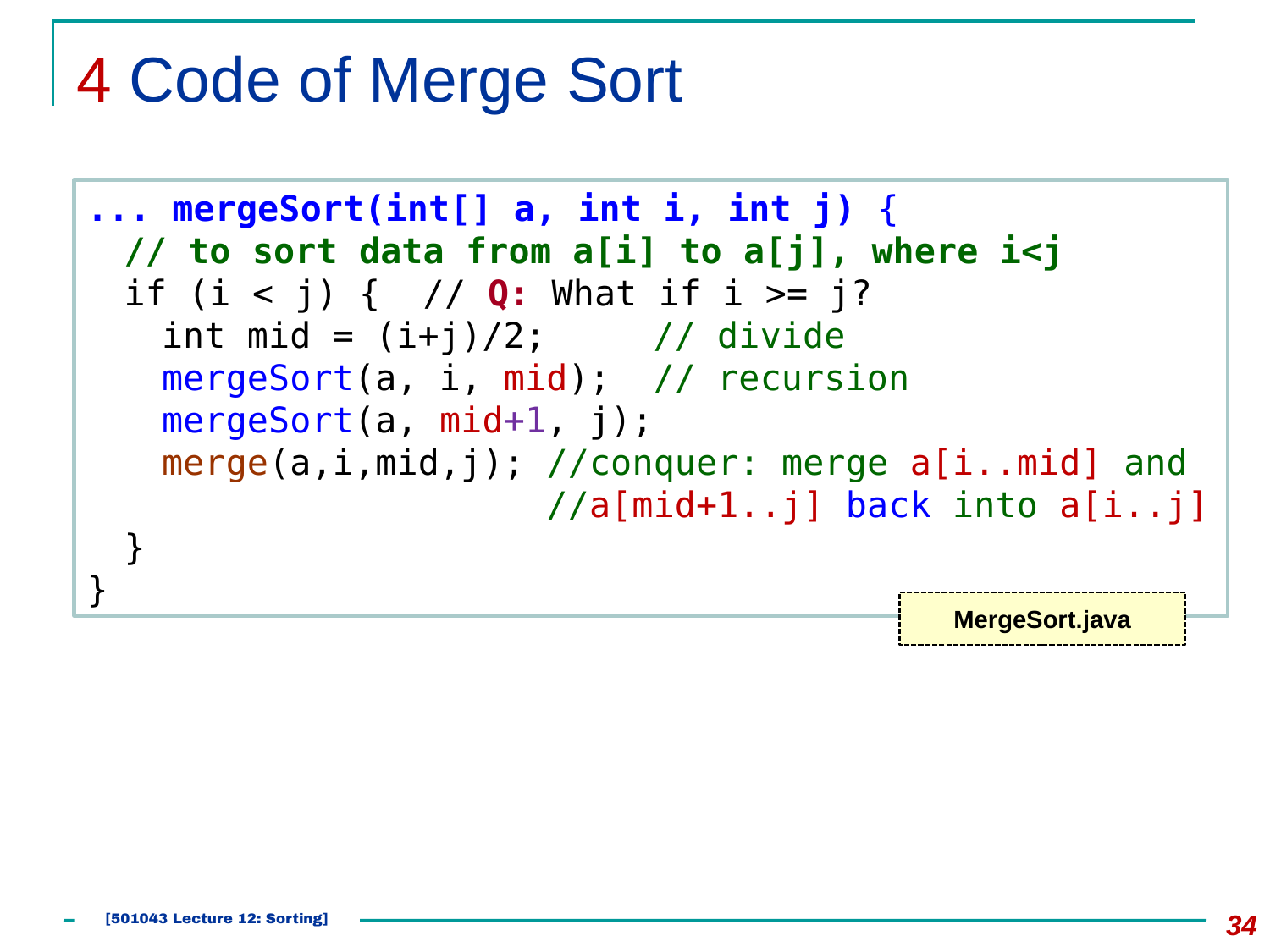

# 4 Code of Merge Sort
... mergeSort(int[] a, int i, int j) {
	// to sort data from a[i] to a[j], where i<j
	if (i < j) {  // Q: What if i >= j?
		int mid = (i+j)/2;     // divide
		mergeSort(a, i, mid);  // recursion
		mergeSort(a, mid+1, j);
		merge(a,i,mid,j); //conquer: merge a[i..mid] and
		                  //a[mid+1..j] back into a[i..j]
	}
}
MergeSort.java
34
[501043 Lecture 12: Sorting]